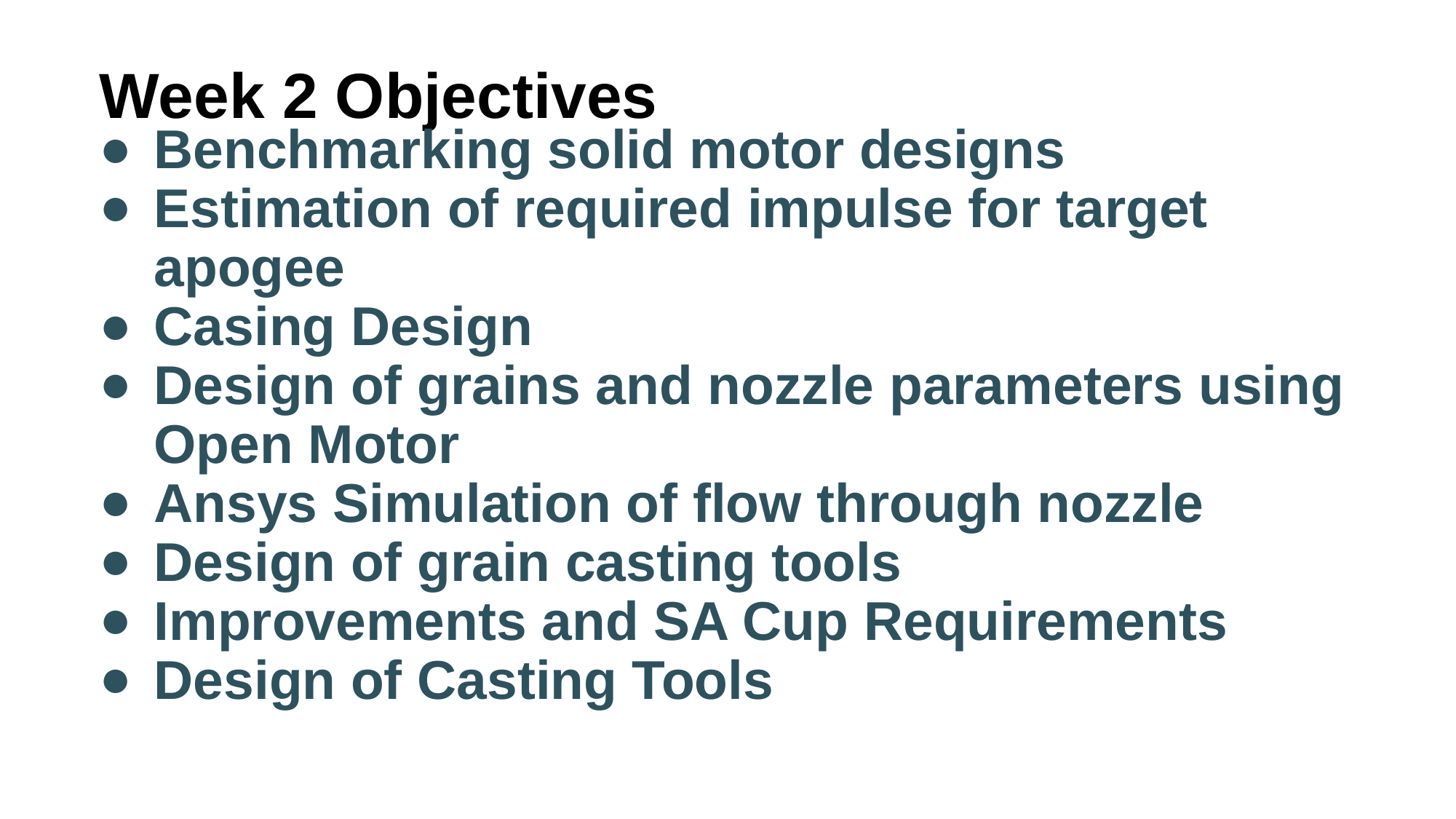

# Week 2 Objectives
Benchmarking solid motor designs
Estimation of required impulse for target apogee
Casing Design
Design of grains and nozzle parameters using Open Motor
Ansys Simulation of flow through nozzle
Design of grain casting tools
Improvements and SA Cup Requirements
Design of Casting Tools